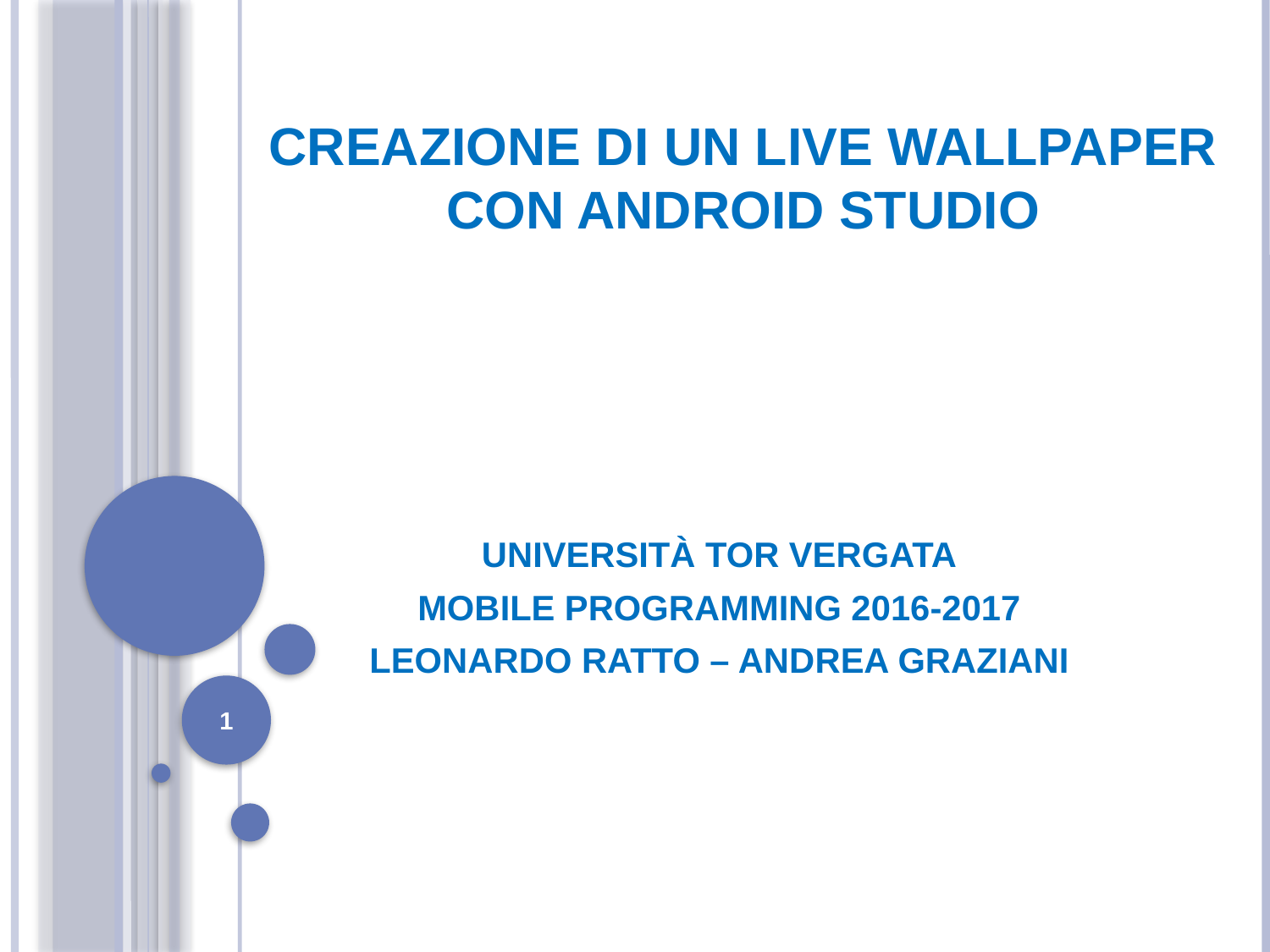

# Creazione di un Live Wallpaper con Android Studio
Università Tor Vergata
Mobile Programming 2016-2017
Leonardo Ratto – Andrea Graziani
1